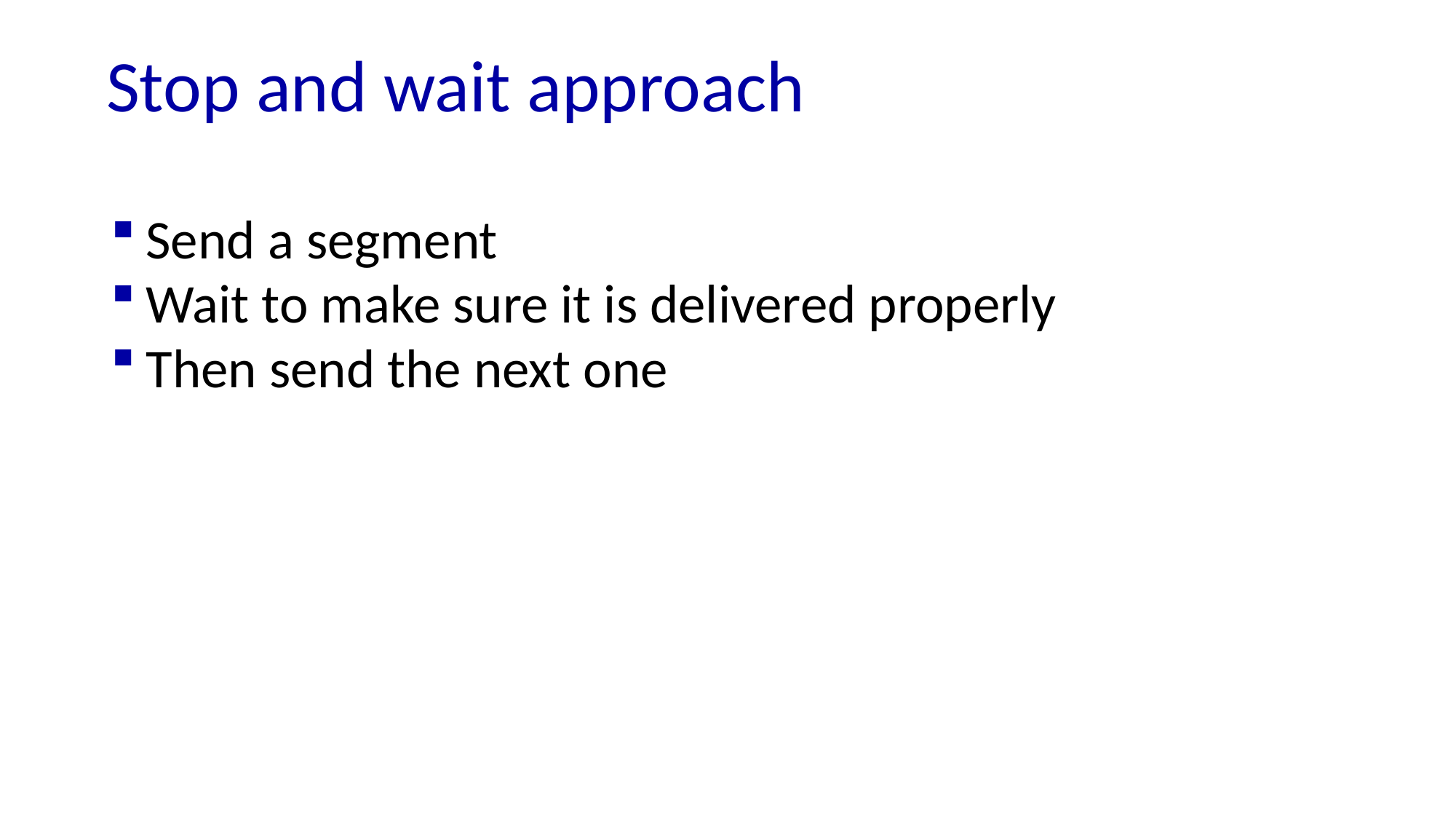

# Stop and wait approach
Send a segment
Wait to make sure it is delivered properly
Then send the next one